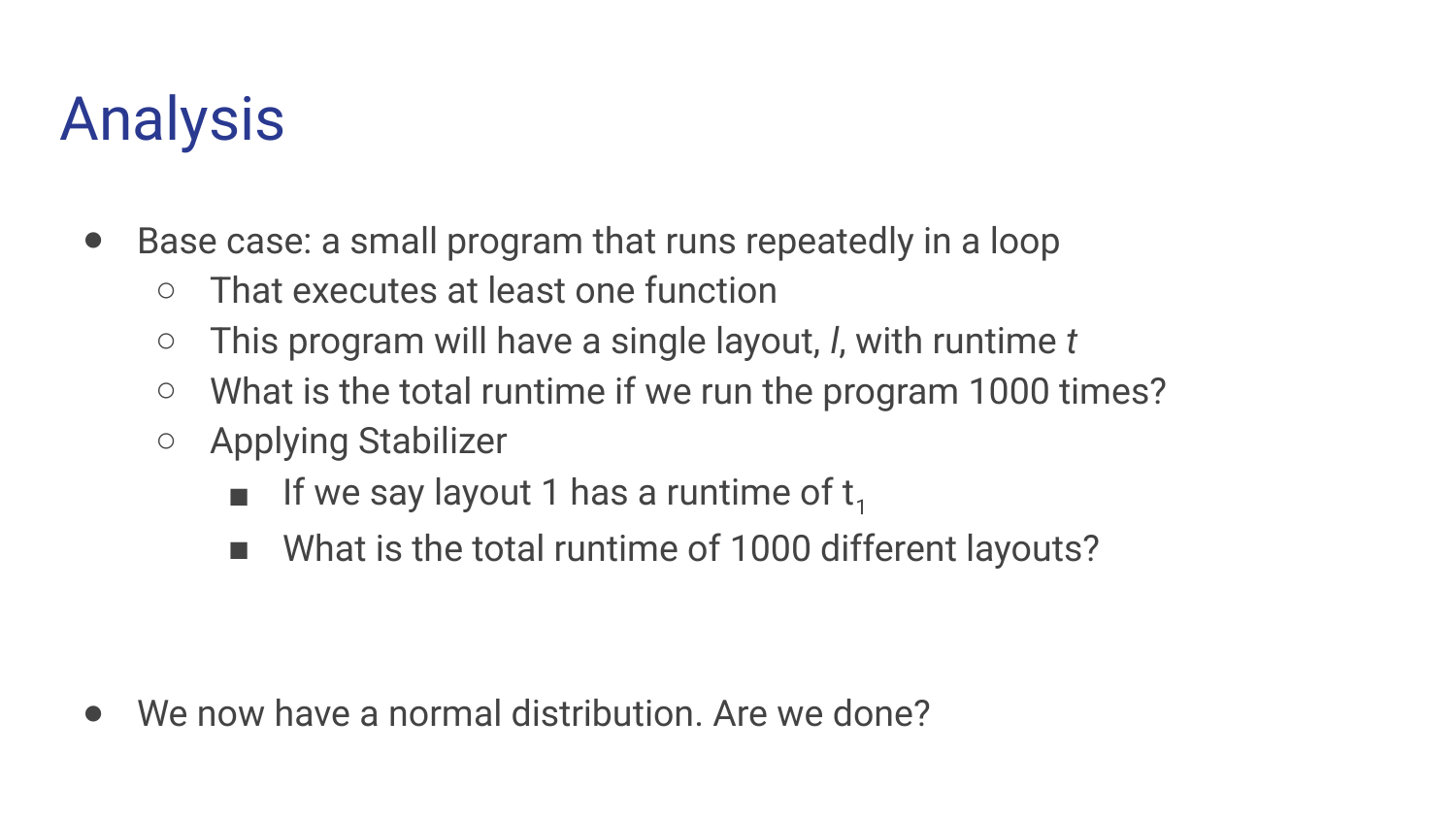

# Analysis
Base case: a small program that runs repeatedly in a loop
That executes at least one function
This program will have a single layout, l, with runtime t
What is the total runtime if we run the program 1000 times?
Applying Stabilizer
If we say layout 1 has a runtime of t1
What is the total runtime of 1000 different layouts?

We now have a normal distribution. Are we done?